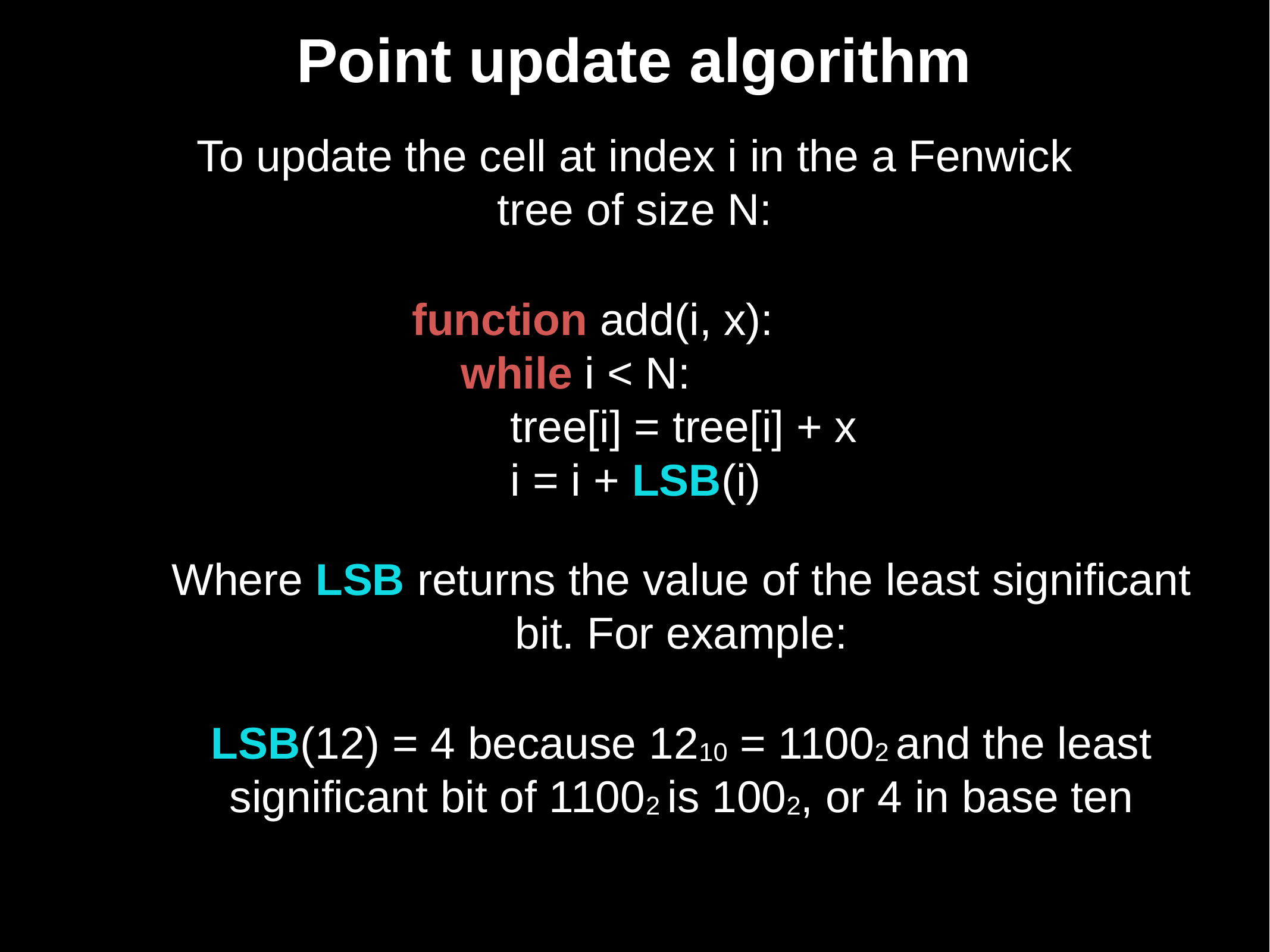

Point update algorithm
To update the cell at index i in the a Fenwick tree of size N:
function add(i, x):
    while i < N:
        tree[i] = tree[i] + x
        i = i + LSB(i)
Where LSB returns the value of the least significant bit. For example:
LSB(12) = 4 because 1210 = 11002 and the least significant bit of 11002 is 1002, or 4 in base ten